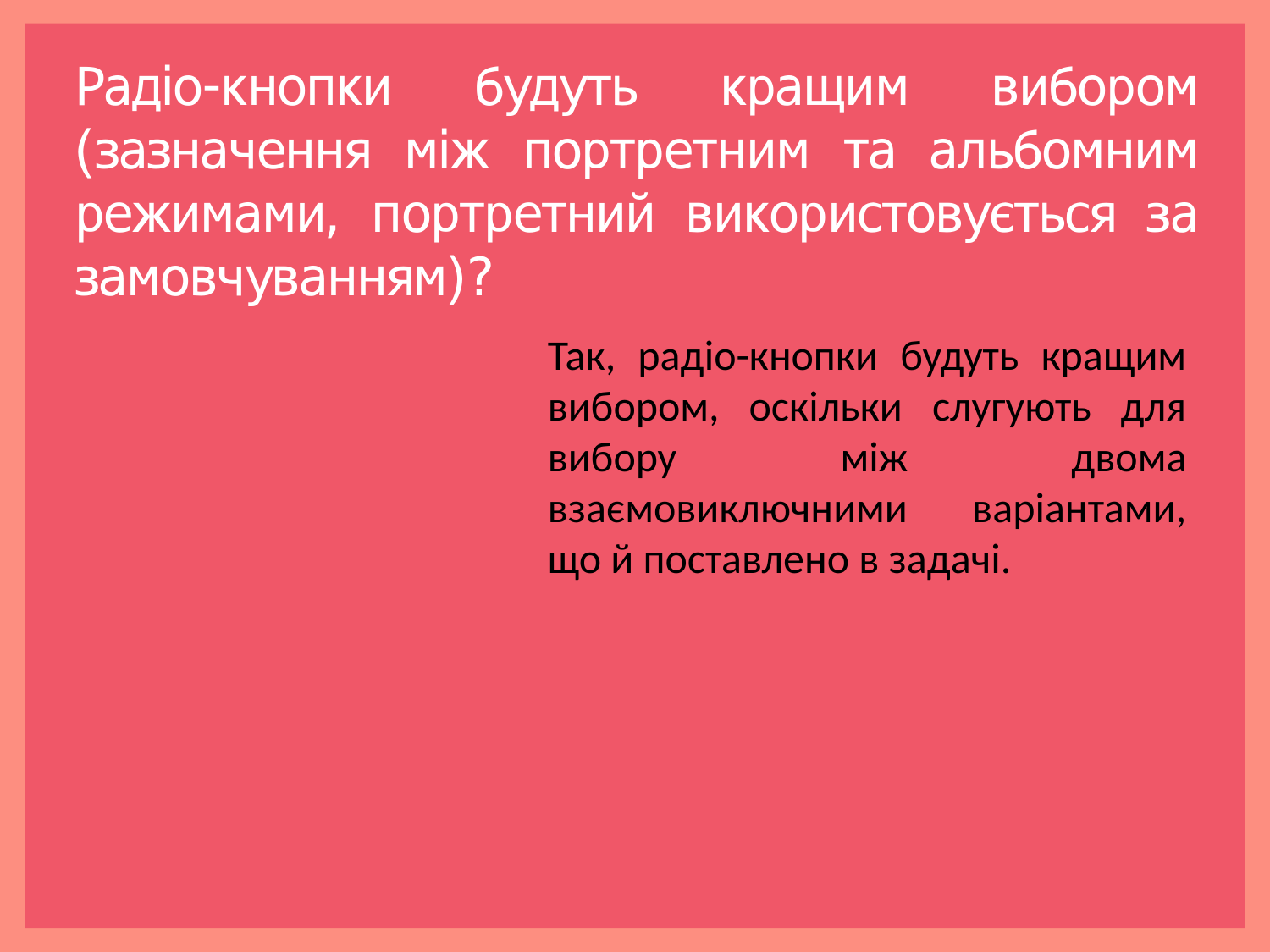

Радіо-кнопки будуть кращим вибором (зазначення між портретним та альбомним режимами, портретний використовується за замовчуванням)?
Так, радіо-кнопки будуть кращим вибором, оскільки слугують для вибору між двома взаємовиключними варіантами, що й поставлено в задачі.